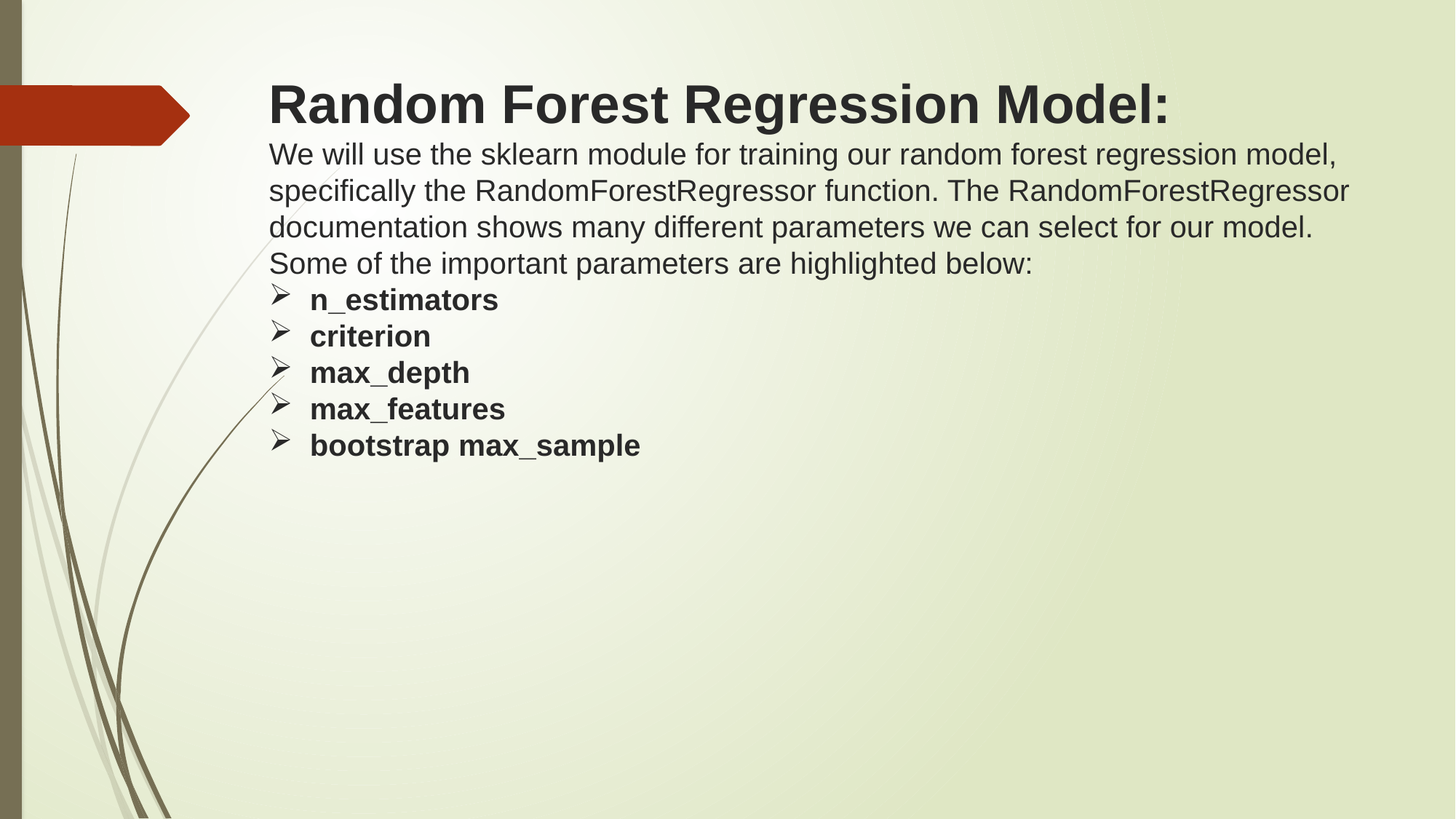

Random Forest Regression Model:
We will use the sklearn module for training our random forest regression model, specifically the RandomForestRegressor function. The RandomForestRegressor documentation shows many different parameters we can select for our model. Some of the important parameters are highlighted below:
n_estimators
criterion
max_depth
max_features
bootstrap max_sample